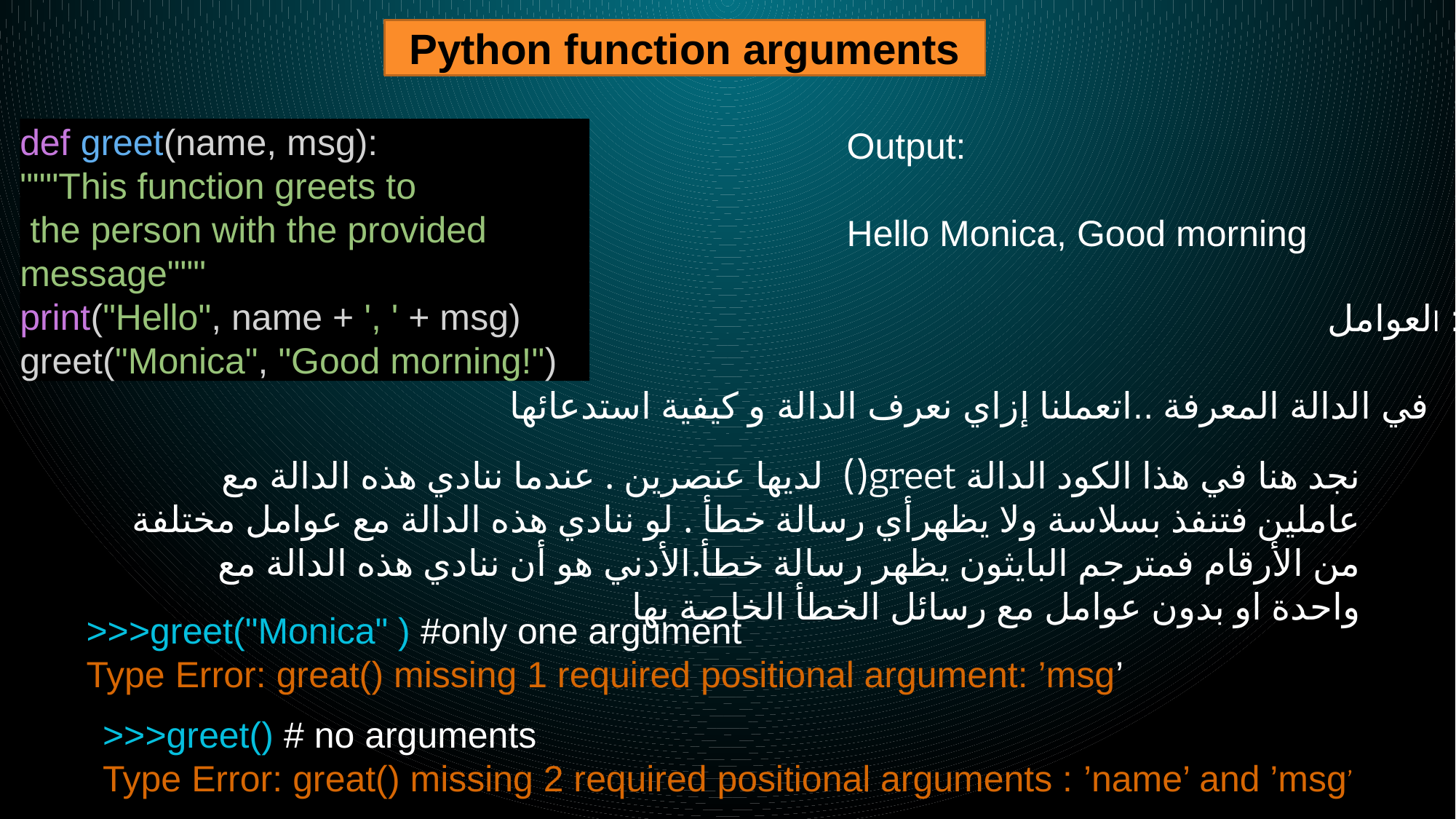

Python function arguments
def greet(name, msg):
"""This function greets to
 the person with the provided message"""
print("Hello", name + ', ' + msg)
greet("Monica", "Good morning!")
Output:

Hello Monica, Good morning
العوامل :

في الدالة المعرفة ..اتعملنا إزاي نعرف الدالة و كيفية استدعائها
نجد هنا في هذا الكود الدالة greet()  لديها عنصرين . عندما ننادي هذه الدالة مع عاملين فتنفذ بسلاسة ولا يظهرأي رسالة خطأ . لو ننادي هذه الدالة مع عوامل مختلفة من الأرقام فمترجم البايثون يظهر رسالة خطأ.الأدني هو أن ننادي هذه الدالة مع واحدة او بدون عوامل مع رسائل الخطأ الخاصة بها
>>>greet("Monica" ) #only one argument
Type Error: great() missing 1 required positional argument: ’msg’
>>>greet() # no arguments
Type Error: great() missing 2 required positional arguments : ’name’ and ’msg’